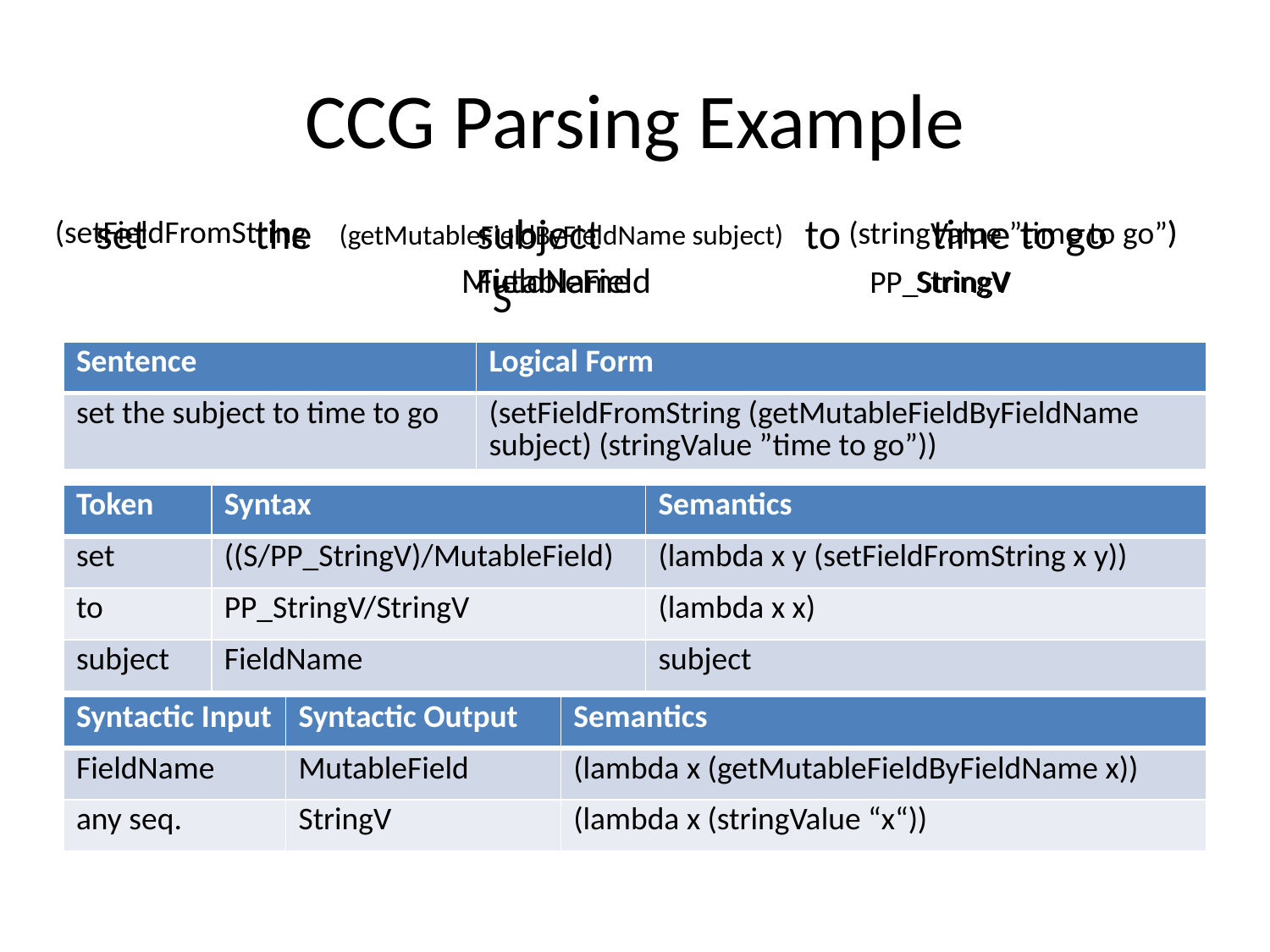

# CCG Parsing Example
set
the
subject
to
time to go
(setFieldFromString                                                                                                                        )
(stringValue ”time to go”)
(getMutableFieldByFieldName subject)
MutableField
FieldName
StringV
PP_StringV
S
| Sentence | Logical Form |
| --- | --- |
| set the subject to time to go | (setFieldFromString (getMutableFieldByFieldName subject) (stringValue ”time to go”)) |
| Token | Syntax | Semantics |
| --- | --- | --- |
| set | ((S/PP\_StringV)/MutableField) | (lambda x y (setFieldFromString x y)) |
| to | PP\_StringV/StringV | (lambda x x) |
| subject | FieldName | subject |
| Syntactic Input | Syntactic Output | Semantics |
| --- | --- | --- |
| FieldName | MutableField | (lambda x (getMutableFieldByFieldName x)) |
| any seq. | StringV | (lambda x (stringValue “x“)) |